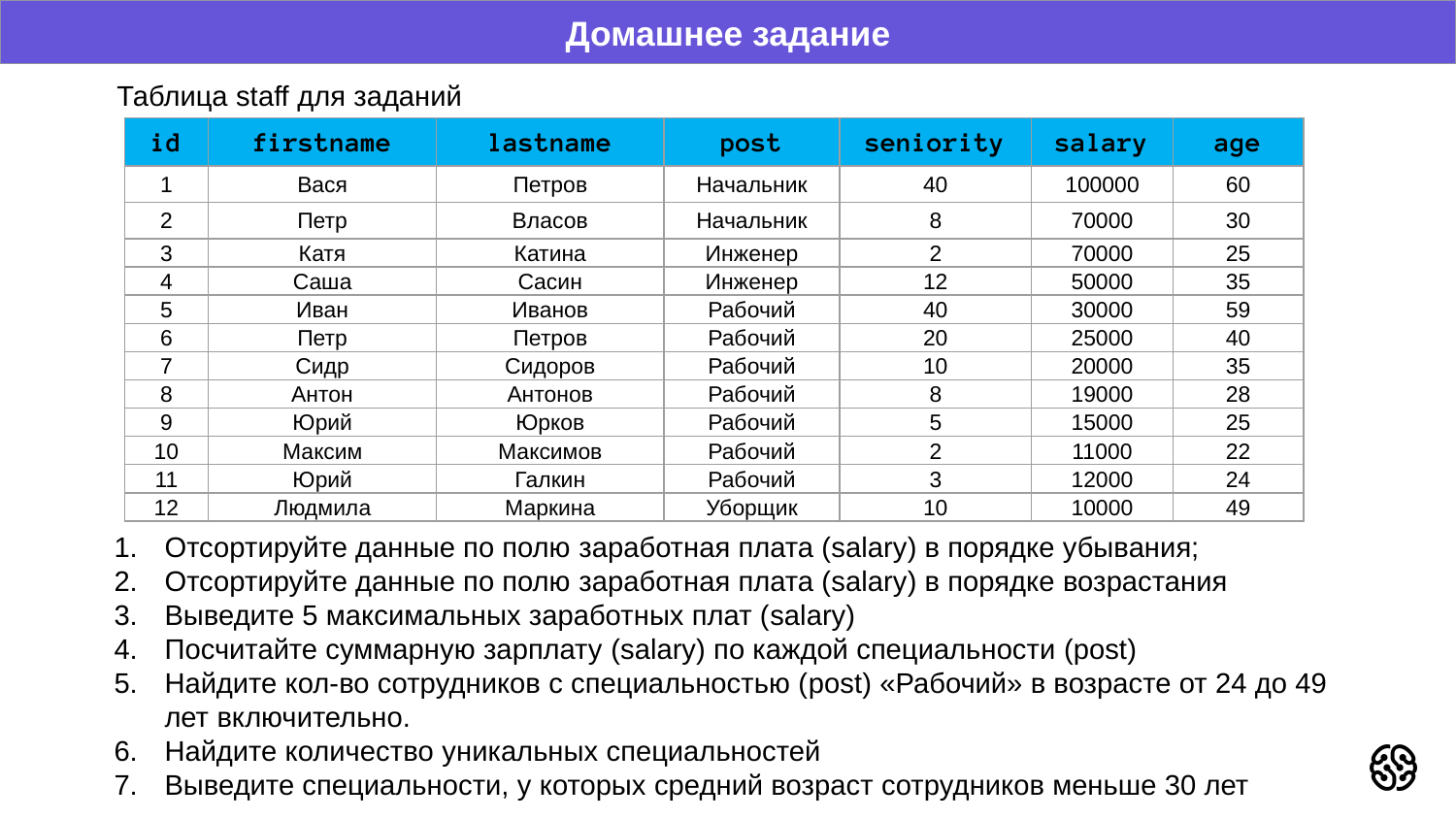

Домашнее задание
Таблица staff для заданий
| id | firstname | lastname | post | seniority | salary | age |
| --- | --- | --- | --- | --- | --- | --- |
| 1 | Вася | Петров | Начальник | 40 | 100000 | 60 |
| 2 | Петр | Власов | Начальник | 8 | 70000 | 30 |
| 3 | Катя | Катина | Инженер | 2 | 70000 | 25 |
| 4 | Саша | Сасин | Инженер | 12 | 50000 | 35 |
| 5 | Иван | Иванов | Рабочий | 40 | 30000 | 59 |
| 6 | Петр | Петров | Рабочий | 20 | 25000 | 40 |
| 7 | Сидр | Сидоров | Рабочий | 10 | 20000 | 35 |
| 8 | Антон | Антонов | Рабочий | 8 | 19000 | 28 |
| 9 | Юрий | Юрков | Рабочий | 5 | 15000 | 25 |
| 10 | Максим | Максимов | Рабочий | 2 | 11000 | 22 |
| 11 | Юрий | Галкин | Рабочий | 3 | 12000 | 24 |
| 12 | Людмила | Маркина | Уборщик | 10 | 10000 | 49 |

Отсортируйте данные по полю заработная плата (salary) в порядке убывания;
Отсортируйте данные по полю заработная плата (salary) в порядке возрастания
Выведите 5 максимальных заработных плат (salary)
Посчитайте суммарную зарплату (salary) по каждой специальности (роst)
Найдите кол-во сотрудников с специальностью (post) «Рабочий» в возрасте от 24 до 49 лет включительно.
Найдите количество уникальных специальностей
Выведите специальности, у которых средний возраст сотрудников меньше 30 лет